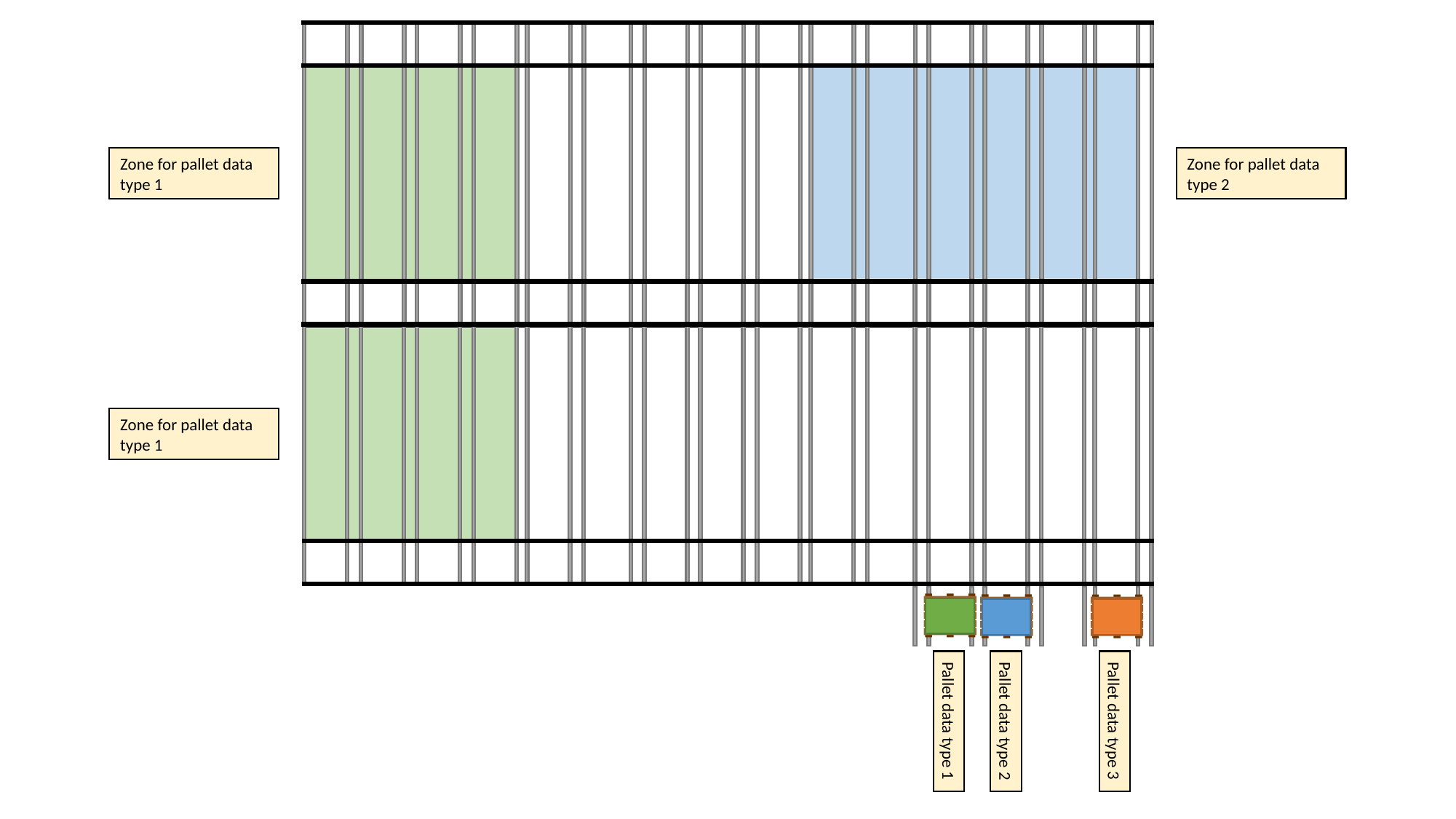

Zone for pallet data type 1
Zone for pallet data type 2

Zone for pallet data type 1

Pallet data type 1
Pallet data type 2
Pallet data type 3